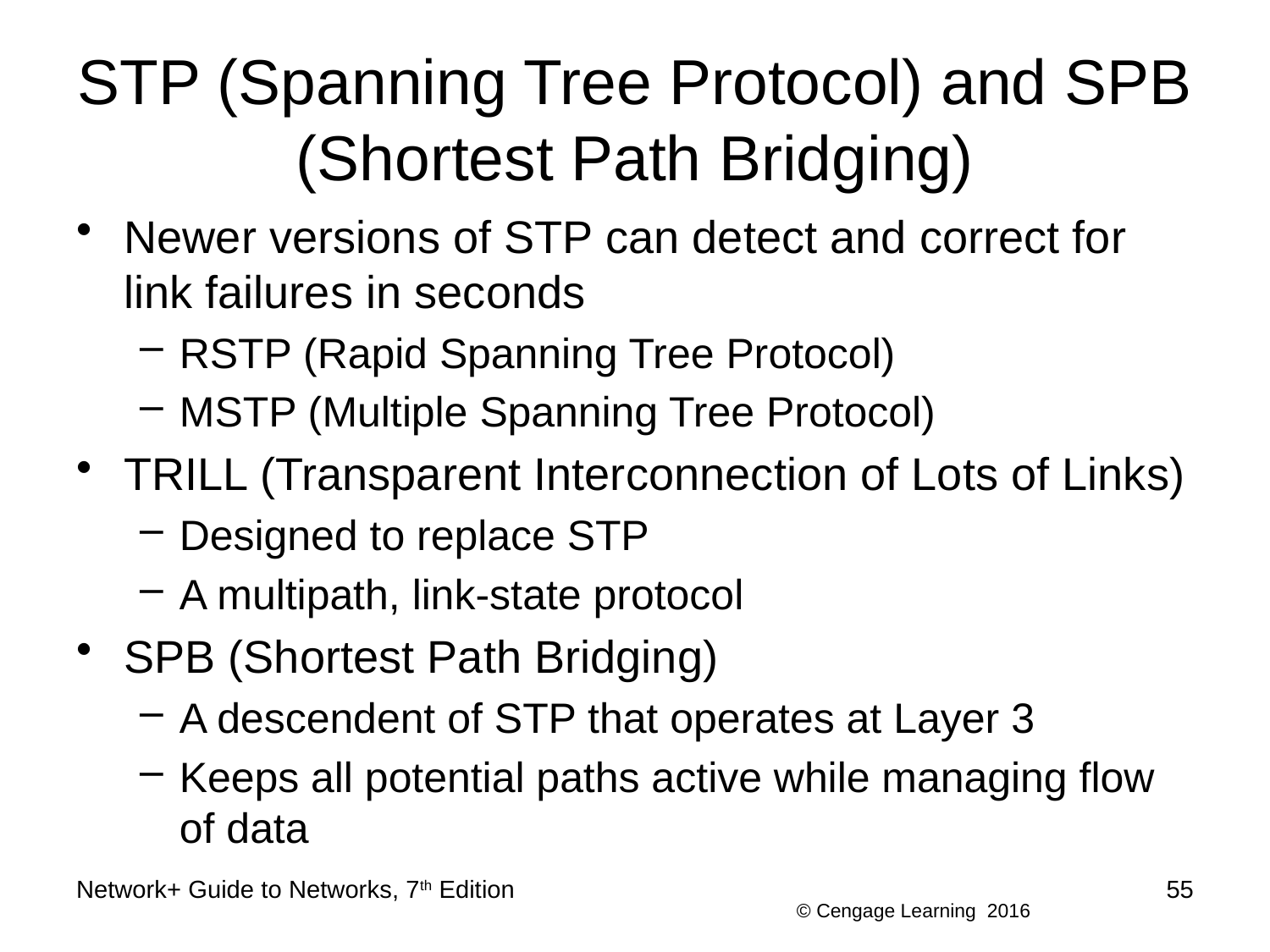

# STP (Spanning Tree Protocol) and SPB (Shortest Path Bridging)
Newer versions of STP can detect and correct for link failures in seconds
RSTP (Rapid Spanning Tree Protocol)
MSTP (Multiple Spanning Tree Protocol)
TRILL (Transparent Interconnection of Lots of Links)
Designed to replace STP
A multipath, link-state protocol
SPB (Shortest Path Bridging)
A descendent of STP that operates at Layer 3
Keeps all potential paths active while managing flow of data
Network+ Guide to Networks, 7th Edition
55